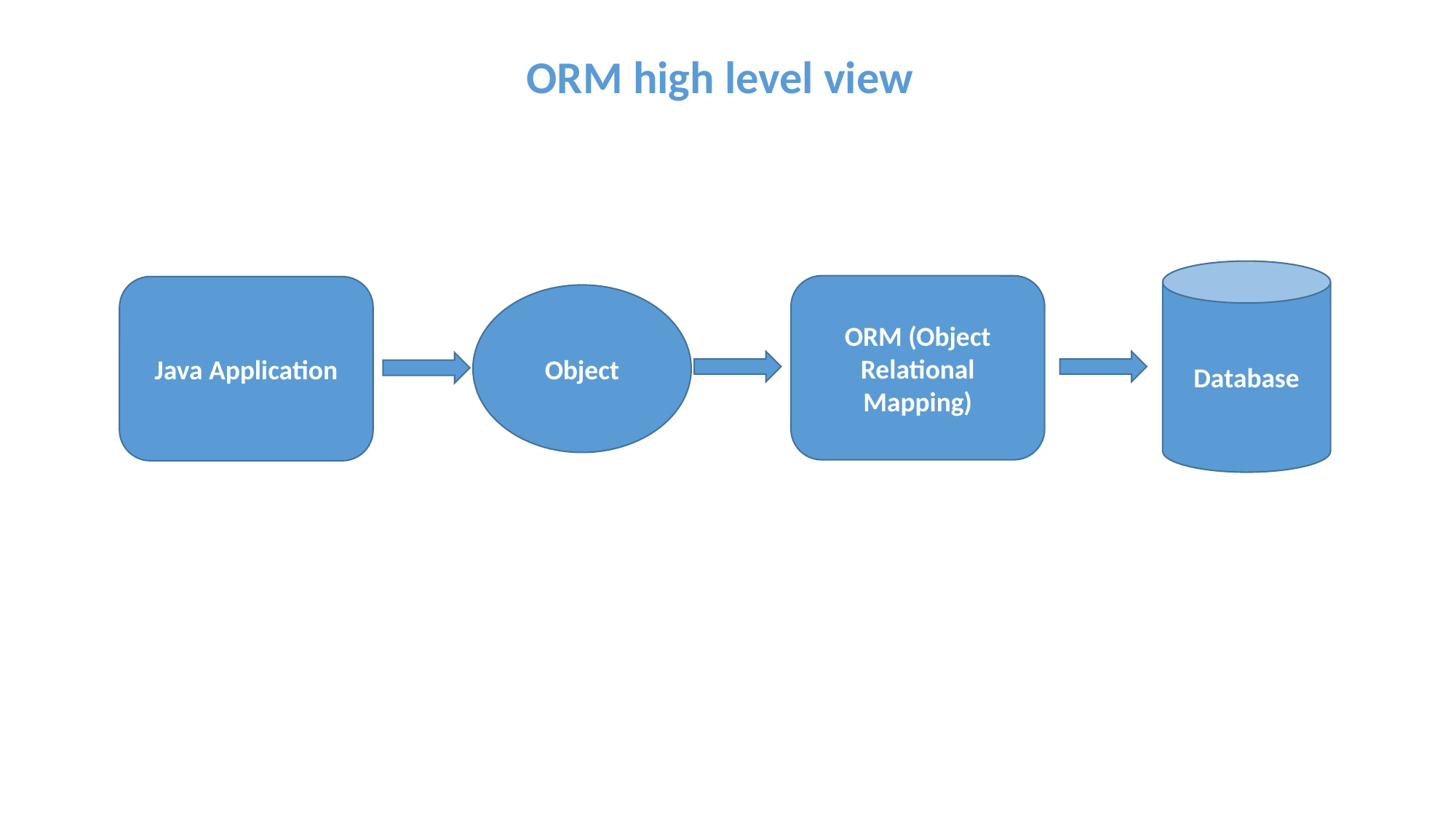

ORM high level view
Database
ORM (Object Relational Mapping)
Java Application
Object